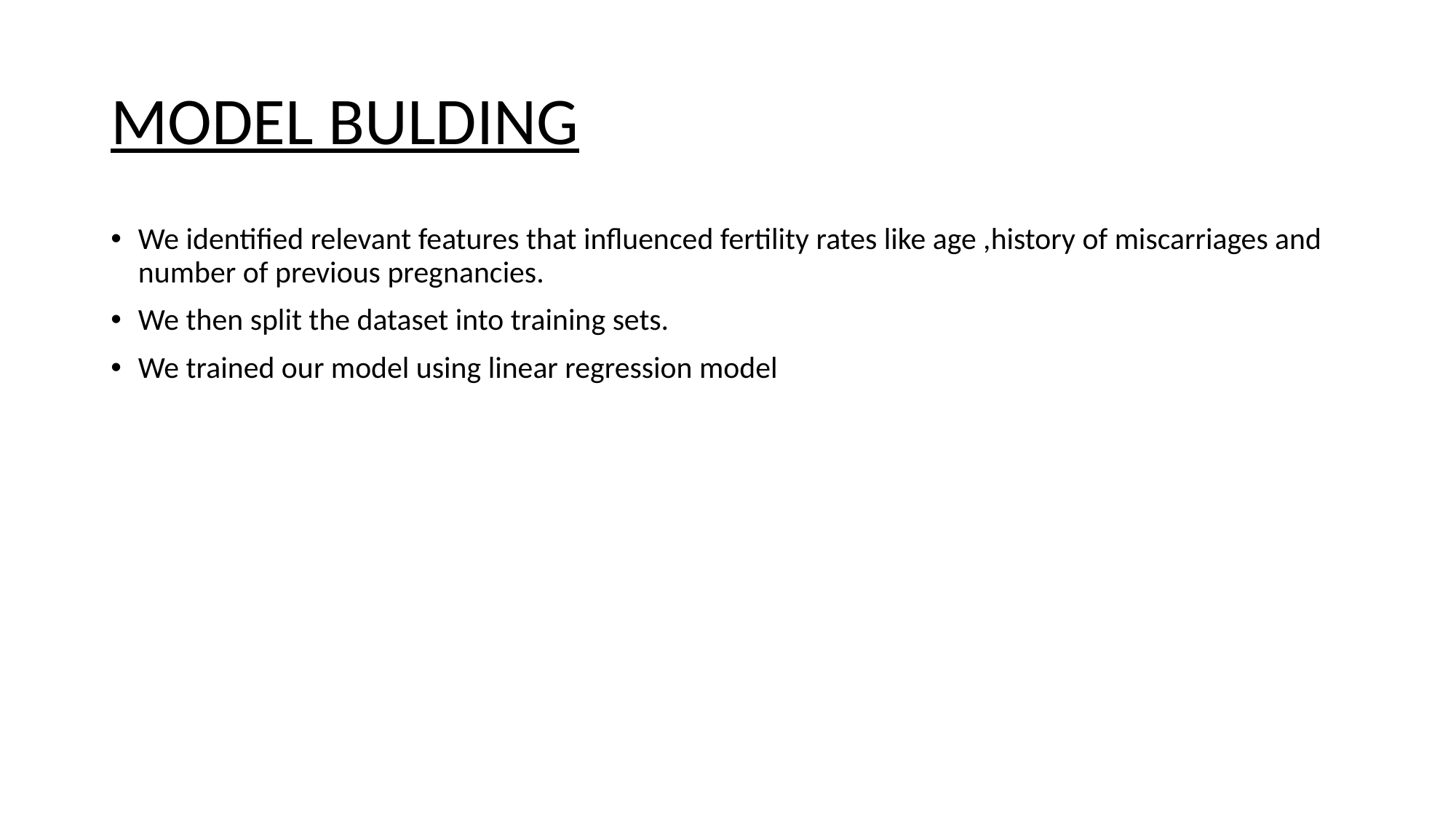

# MODEL BULDING
We identified relevant features that influenced fertility rates like age ,history of miscarriages and number of previous pregnancies.
We then split the dataset into training sets.
We trained our model using linear regression model